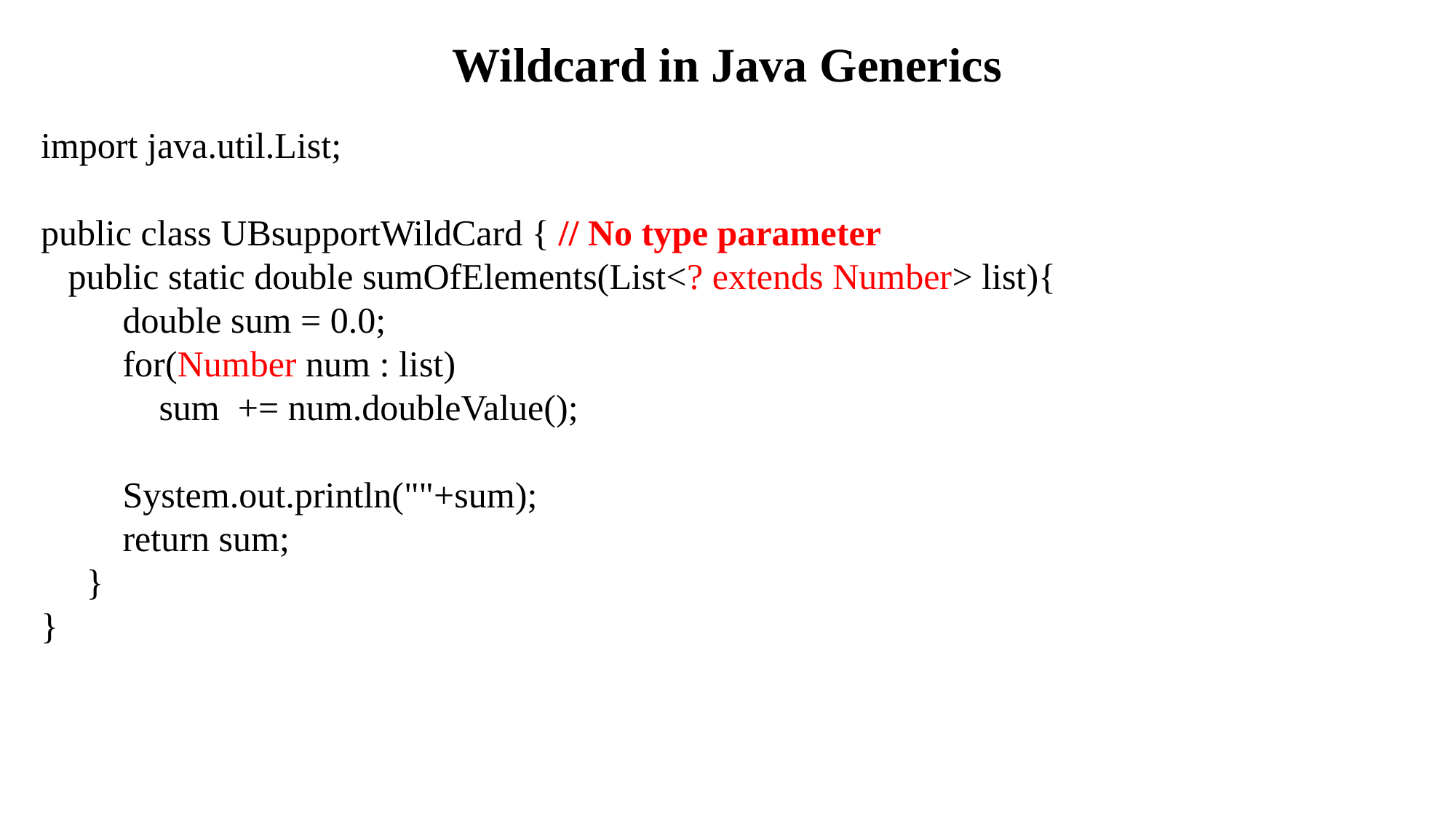

# Wildcard in Java Generics
import java.util.List;

public class UBsupportWildCard { // No type parameter
   public static double sumOfElements(List<? extends Number> list){
         double sum = 0.0;
         for(Number num : list)
             sum  += num.doubleValue();

         System.out.println(""+sum);
         return sum;
     }
}